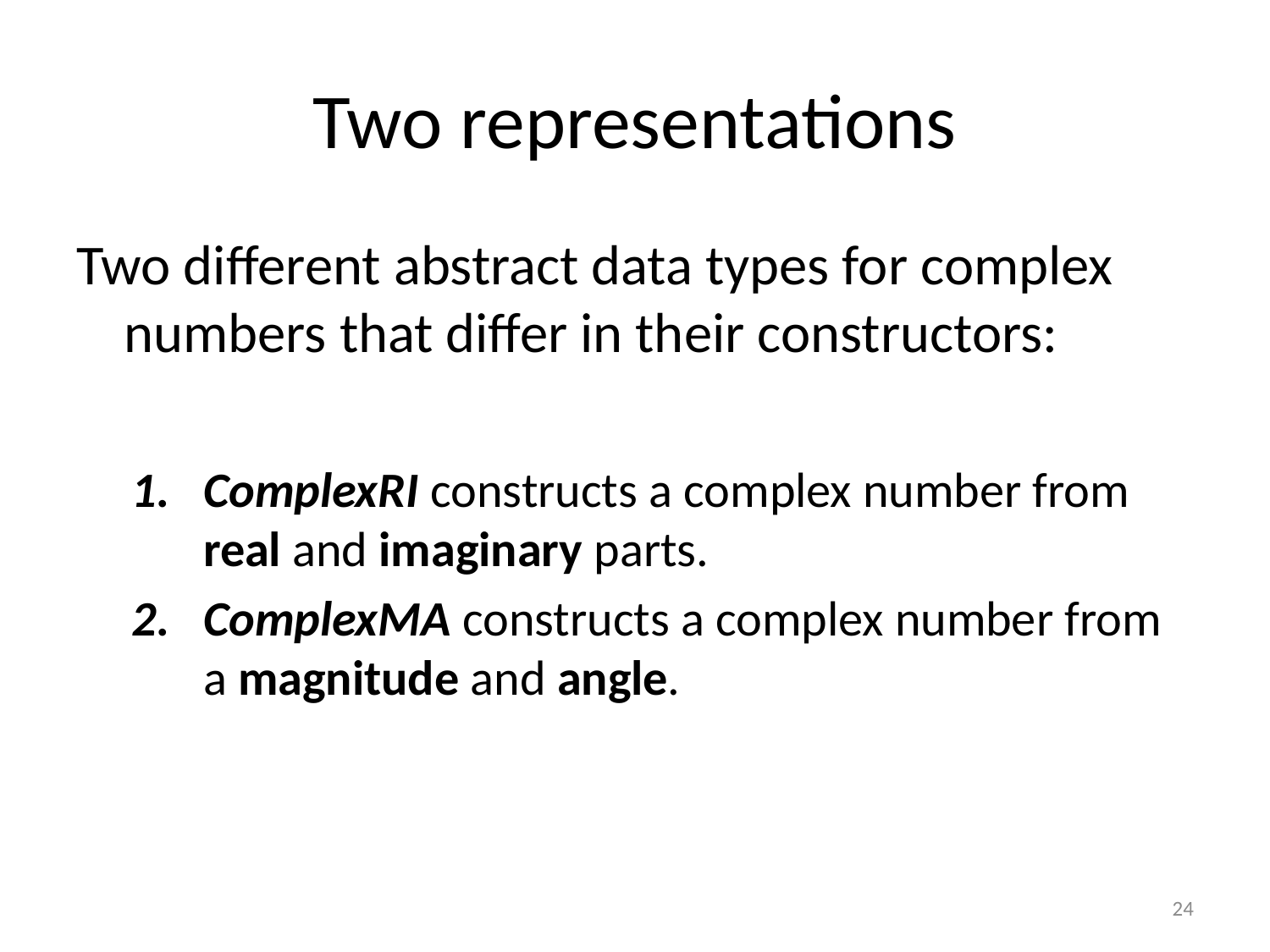

# Two representations
Two different abstract data types for complex numbers that differ in their constructors:

ComplexRI constructs a complex number from real and imaginary parts.
ComplexMA constructs a complex number from a magnitude and angle.
24